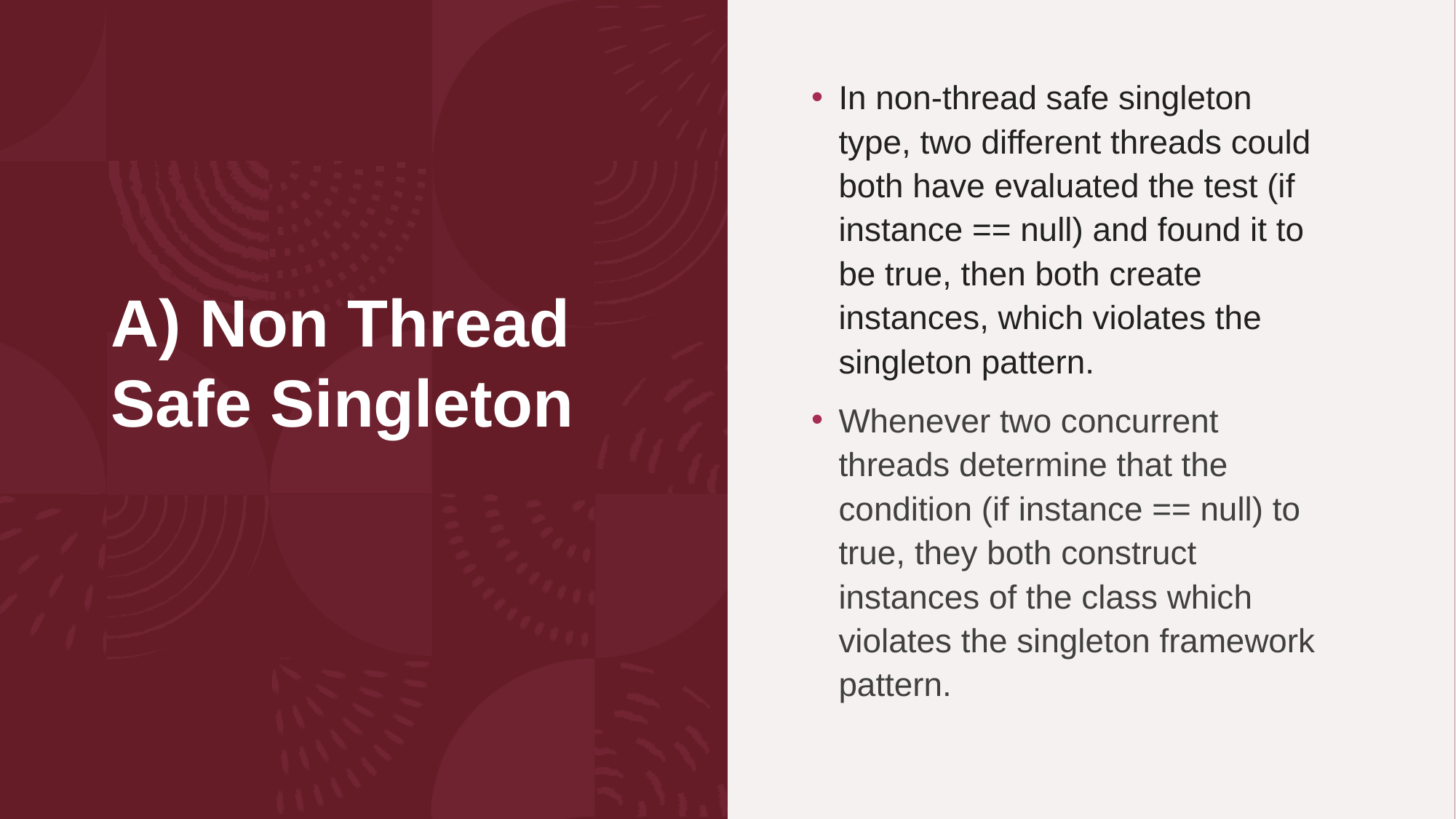

# A) Non Thread Safe Singleton
In non-thread safe singleton type, two different threads could both have evaluated the test (if instance == null) and found it to be true, then both create instances, which violates the singleton pattern.
Whenever two concurrent threads determine that the condition (if instance == null) to true, they both construct instances of the class which violates the singleton framework pattern.